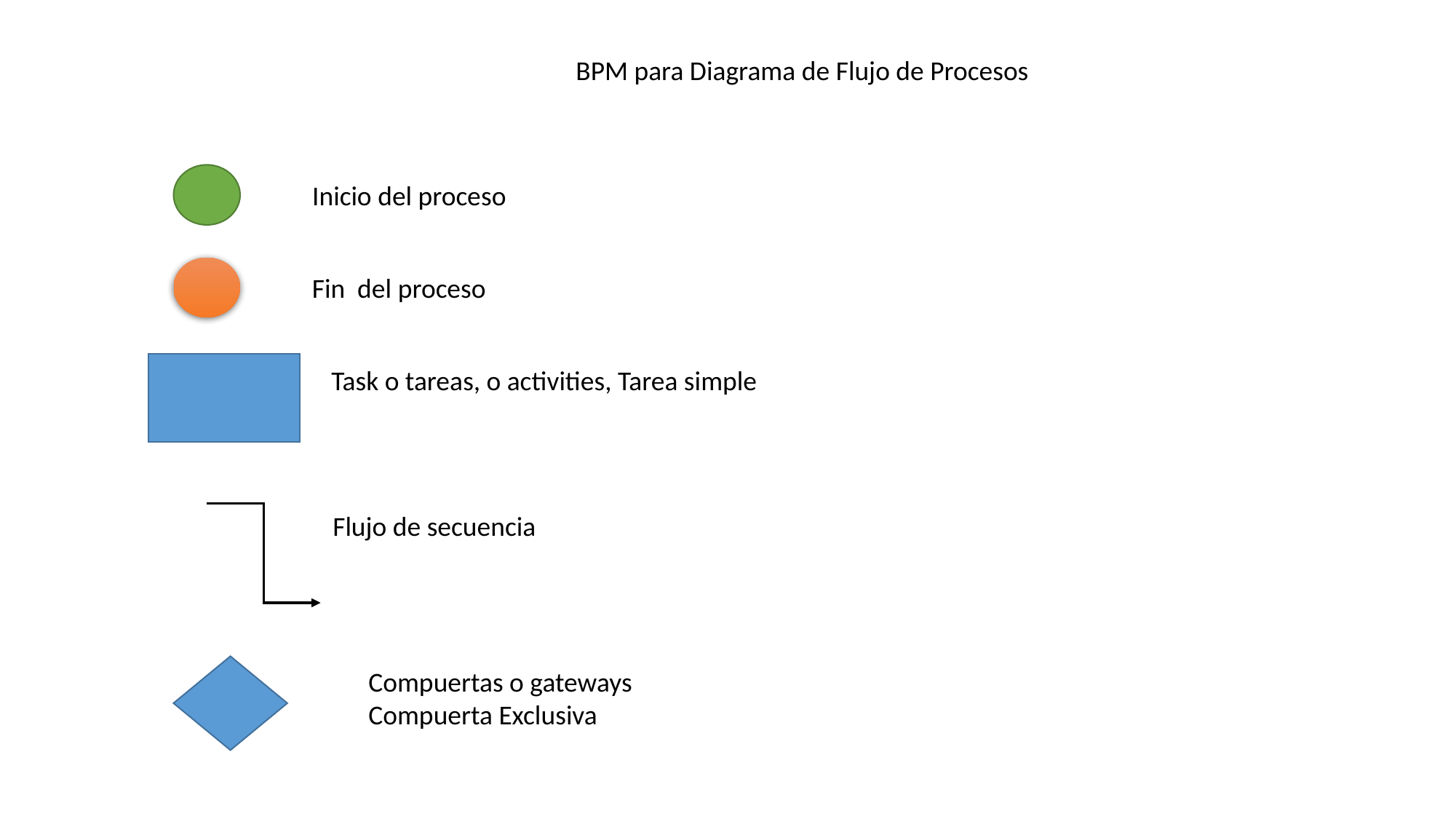

BPM para Diagrama de Flujo de Procesos

Inicio del proceso

Fin  del proceso

Task o tareas, o activities, Tarea simple
Flujo de secuencia

Compuertas o gateways
Compuerta Exclusiva